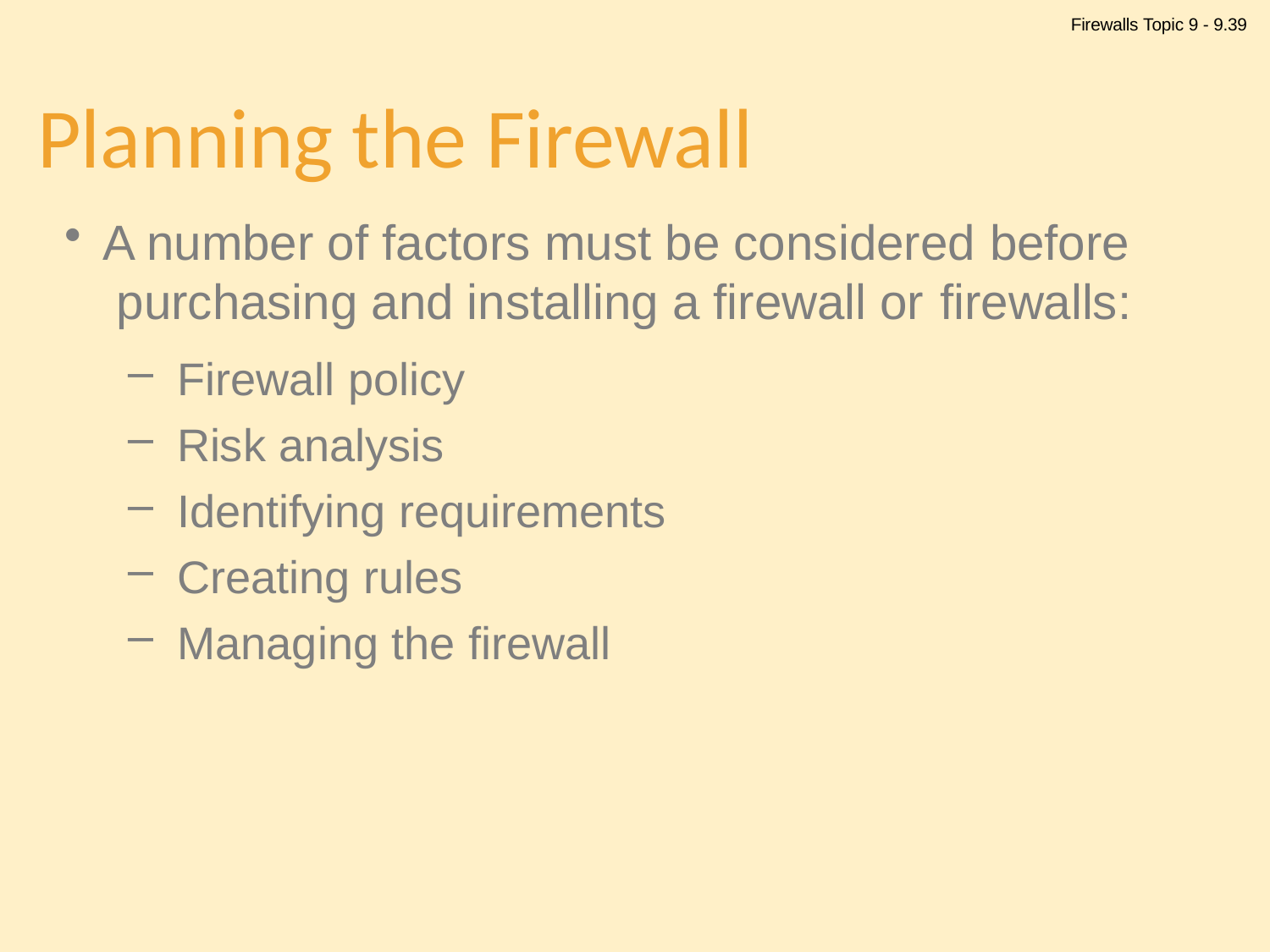

Firewalls Topic 9 - 9.39
# Planning the Firewall
A number of factors must be considered before  purchasing and installing a firewall or firewalls:
Firewall policy
Risk analysis
Identifying requirements
Creating rules
Managing the firewall